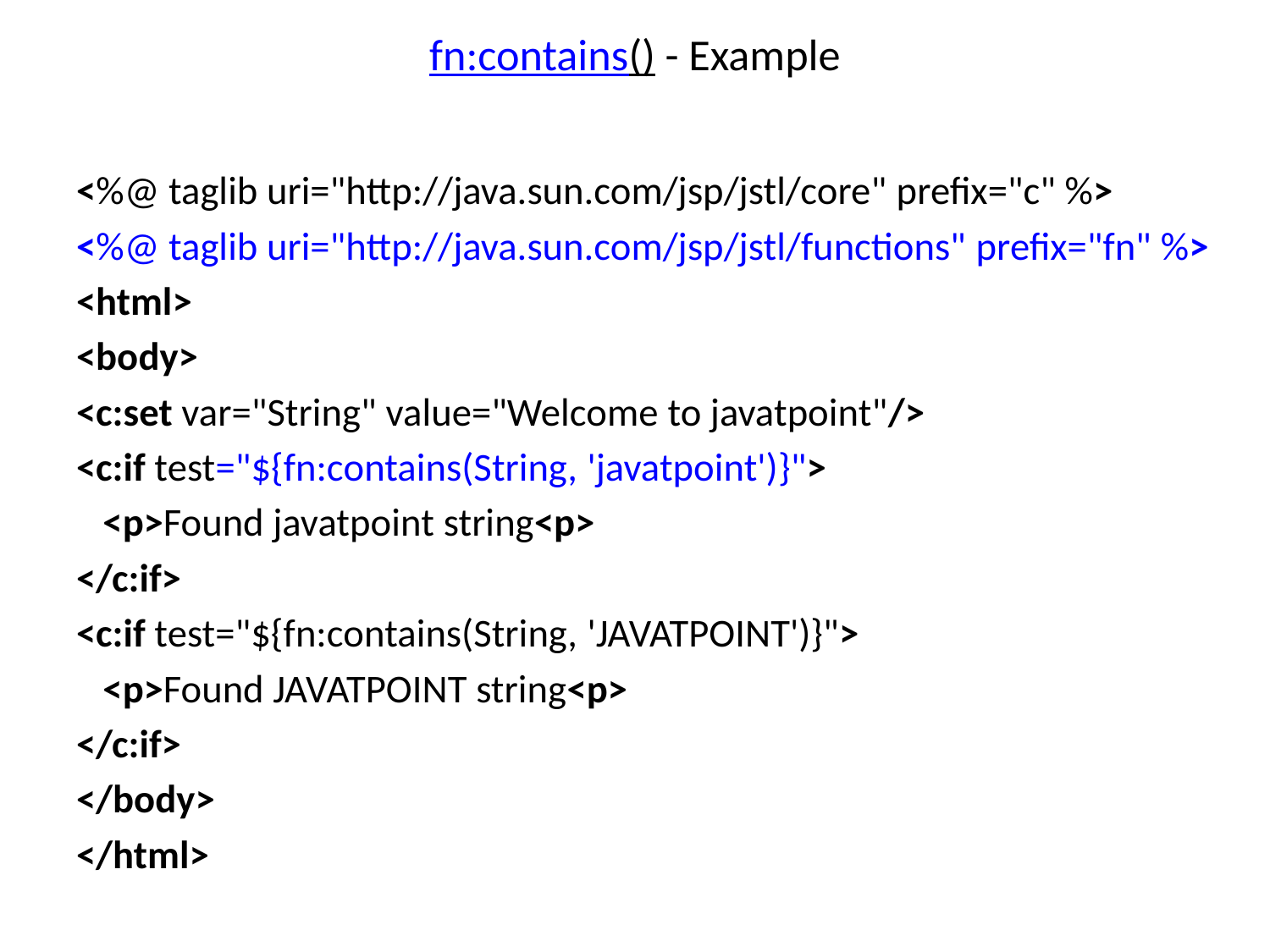

# fn:contains() - Example
<%@ taglib uri="http://java.sun.com/jsp/jstl/core" prefix="c" %>
<%@ taglib uri="http://java.sun.com/jsp/jstl/functions" prefix="fn" %>
<html>
<body>
<c:set var="String" value="Welcome to javatpoint"/>
<c:if test="${fn:contains(String, 'javatpoint')}">
   <p>Found javatpoint string<p>
</c:if>
<c:if test="${fn:contains(String, 'JAVATPOINT')}">
   <p>Found JAVATPOINT string<p>
</c:if>
</body>
</html>